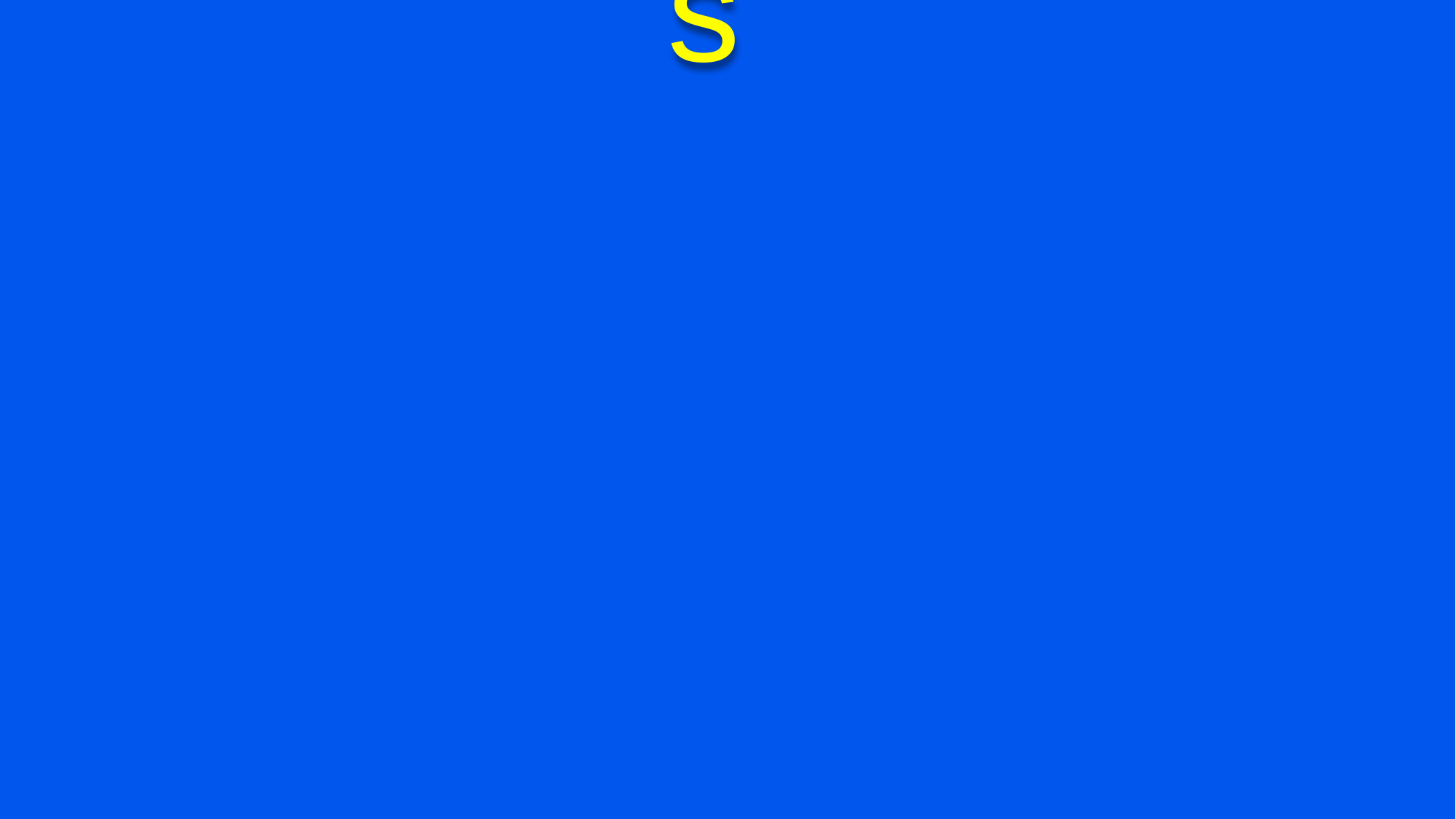

eatables
204682 – Ashwin K.V
204683 – Darshan Dinesh M.P
204684 – Delbin George